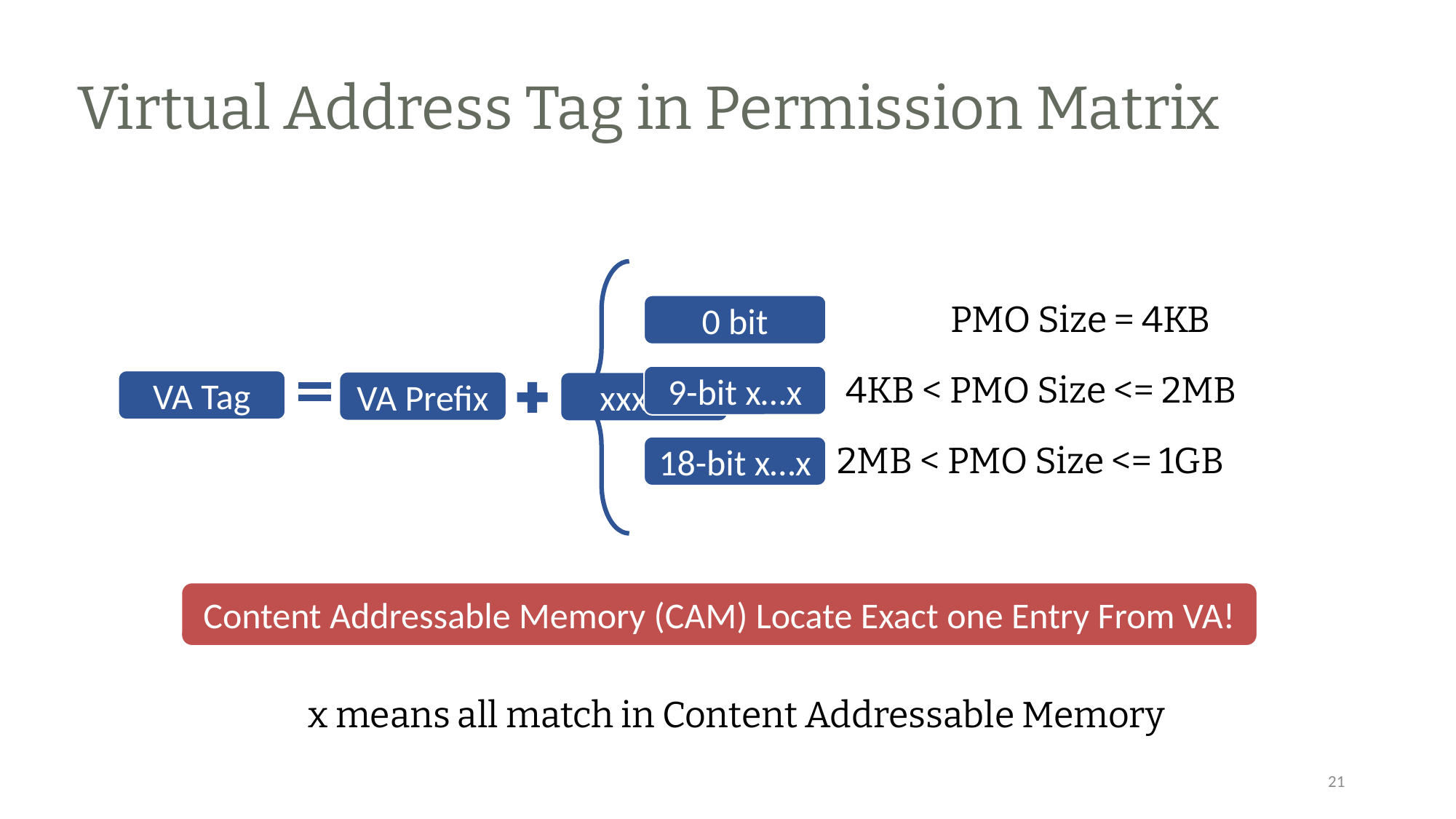

# Virtual Address Tag in Permission Matrix

0 bit
PMO Size = 4KB
9-bit x…x
4KB < PMO Size <= 2MB
VA Tag
VA Prefix
xxx…x

18-bit x…x
2MB < PMO Size <= 1GB
Content Addressable Memory (CAM) Locate Exact one Entry From VA!
x means all match in Content Addressable Memory
21